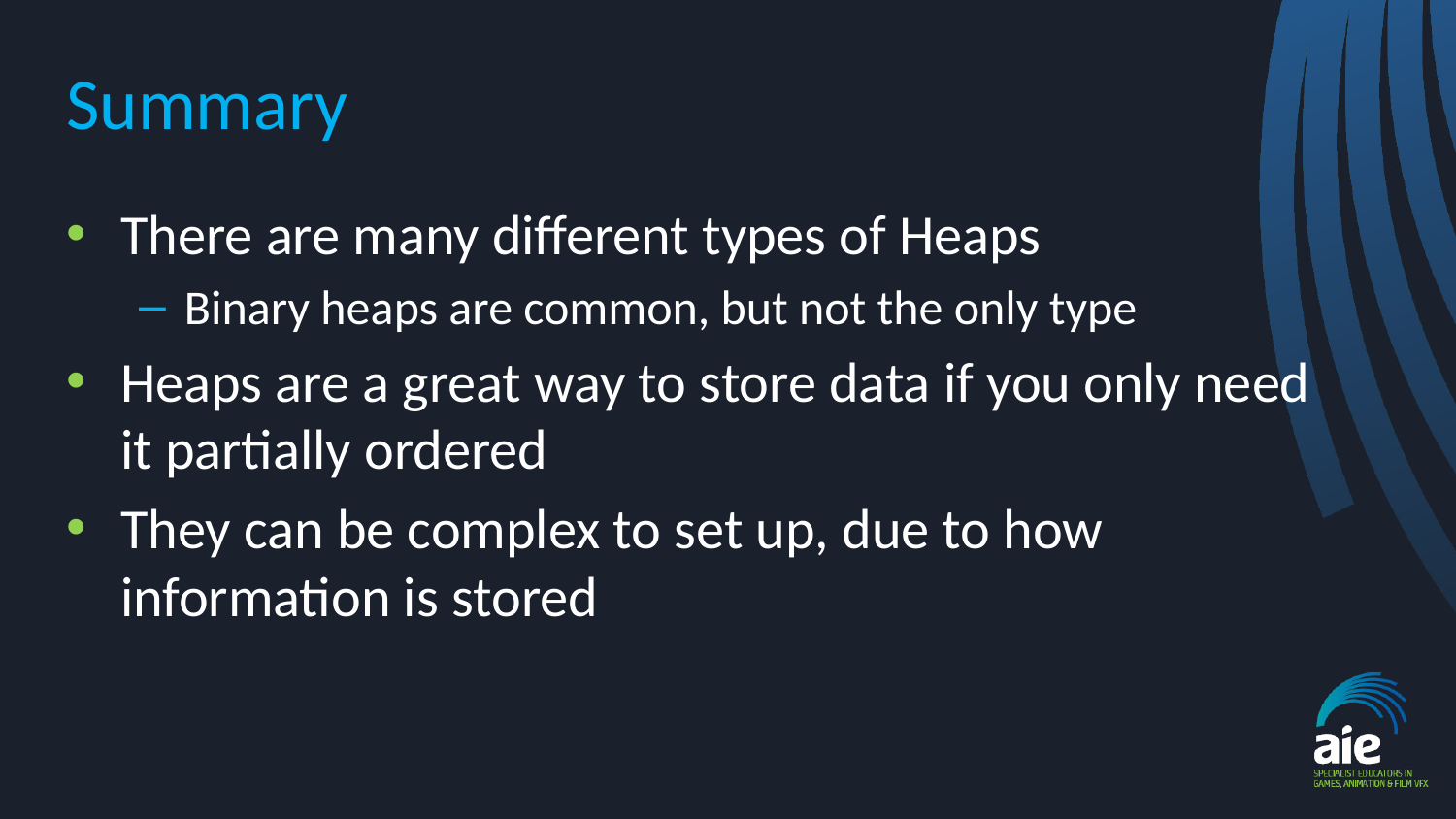

# Summary
There are many different types of Heaps
Binary heaps are common, but not the only type
Heaps are a great way to store data if you only need it partially ordered
They can be complex to set up, due to how information is stored